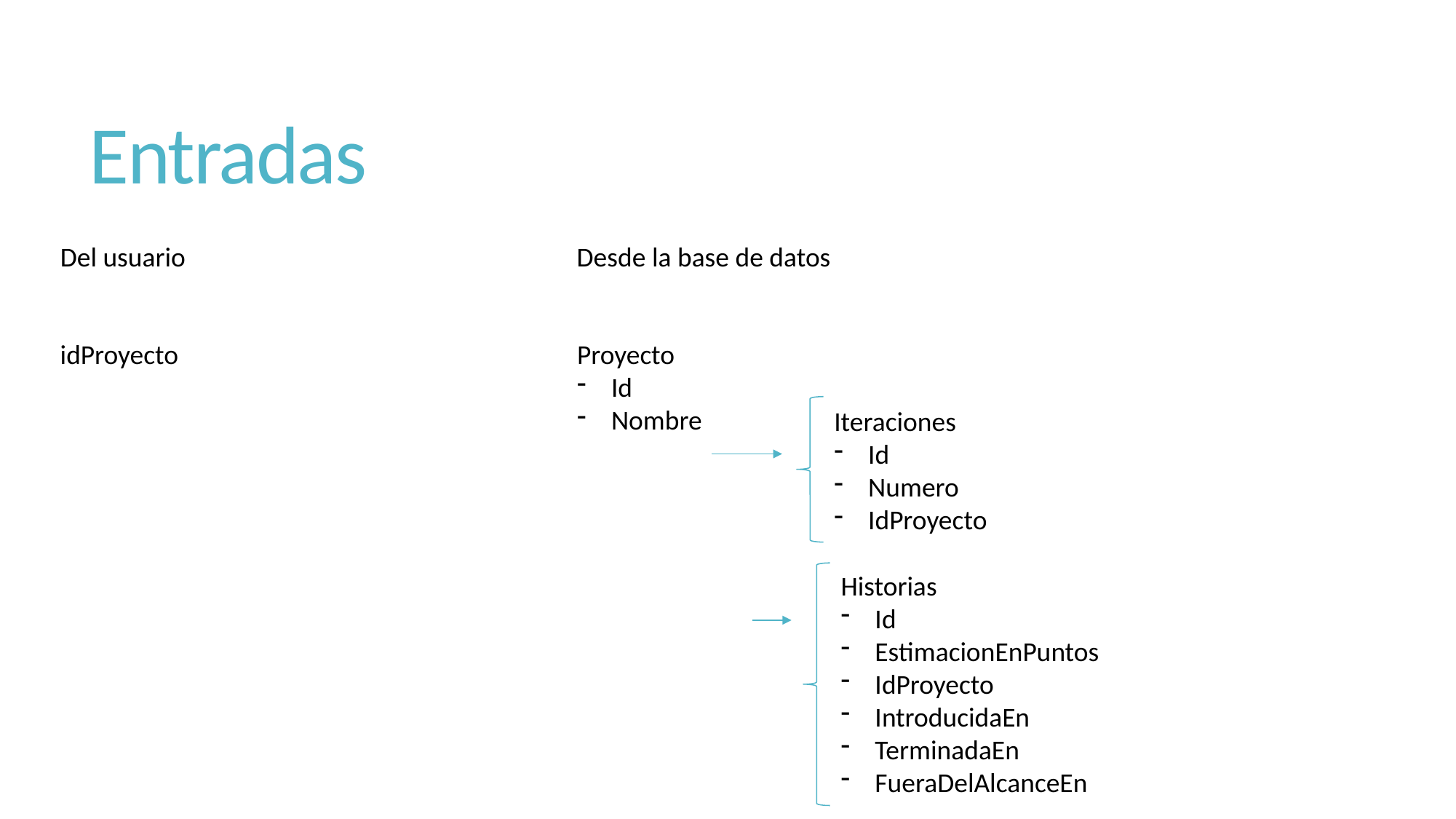

# Entradas
Desde la base de datos
Del usuario
idProyecto
Proyecto
Id
Nombre

Iteraciones
Id
Numero
IdProyecto

Historias
Id
EstimacionEnPuntos
IdProyecto
IntroducidaEn
TerminadaEn
FueraDelAlcanceEn